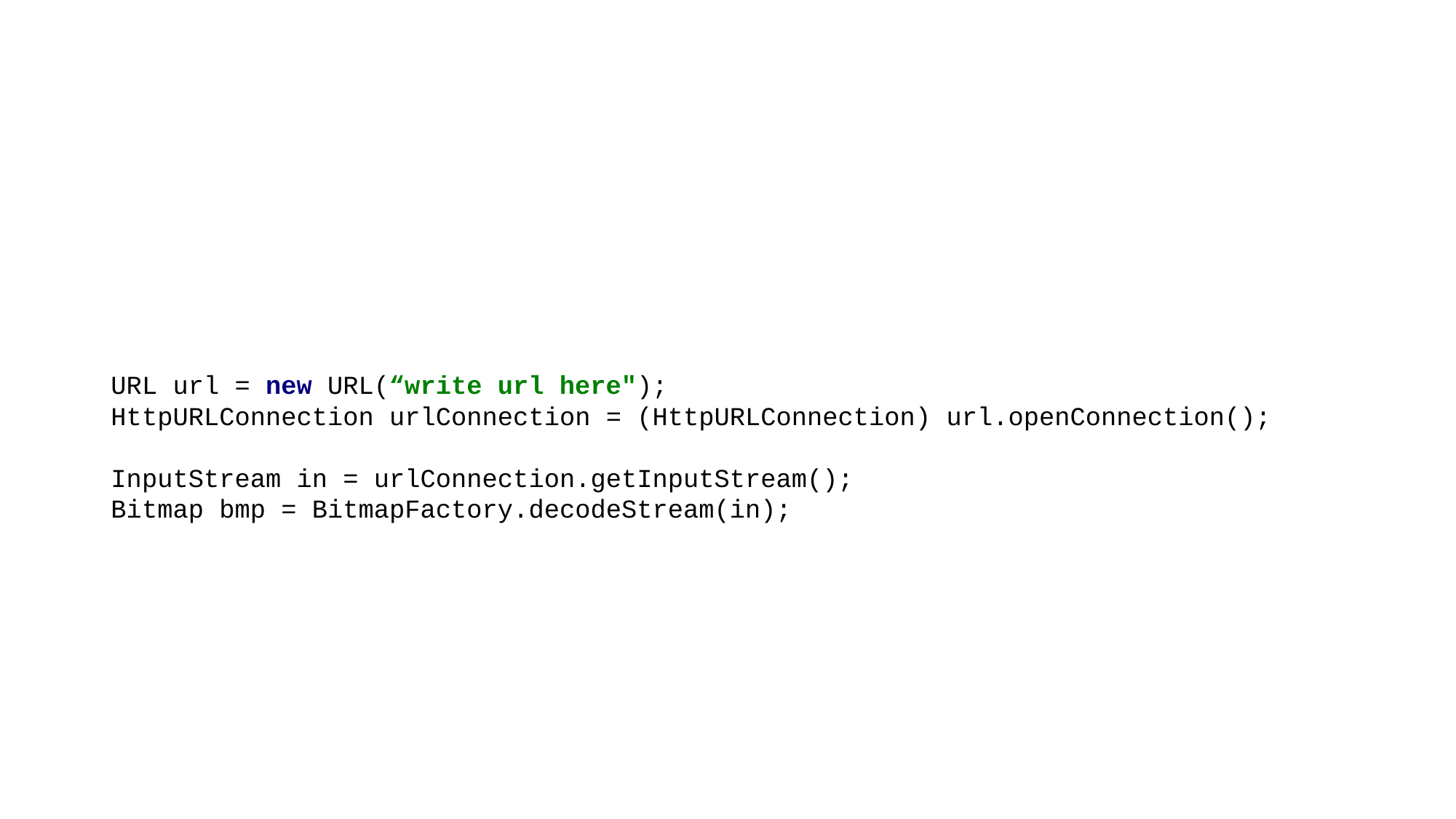

#
URL url = new URL(“write url here");
HttpURLConnection urlConnection = (HttpURLConnection) url.openConnection();
InputStream in = urlConnection.getInputStream();
Bitmap bmp = BitmapFactory.decodeStream(in);